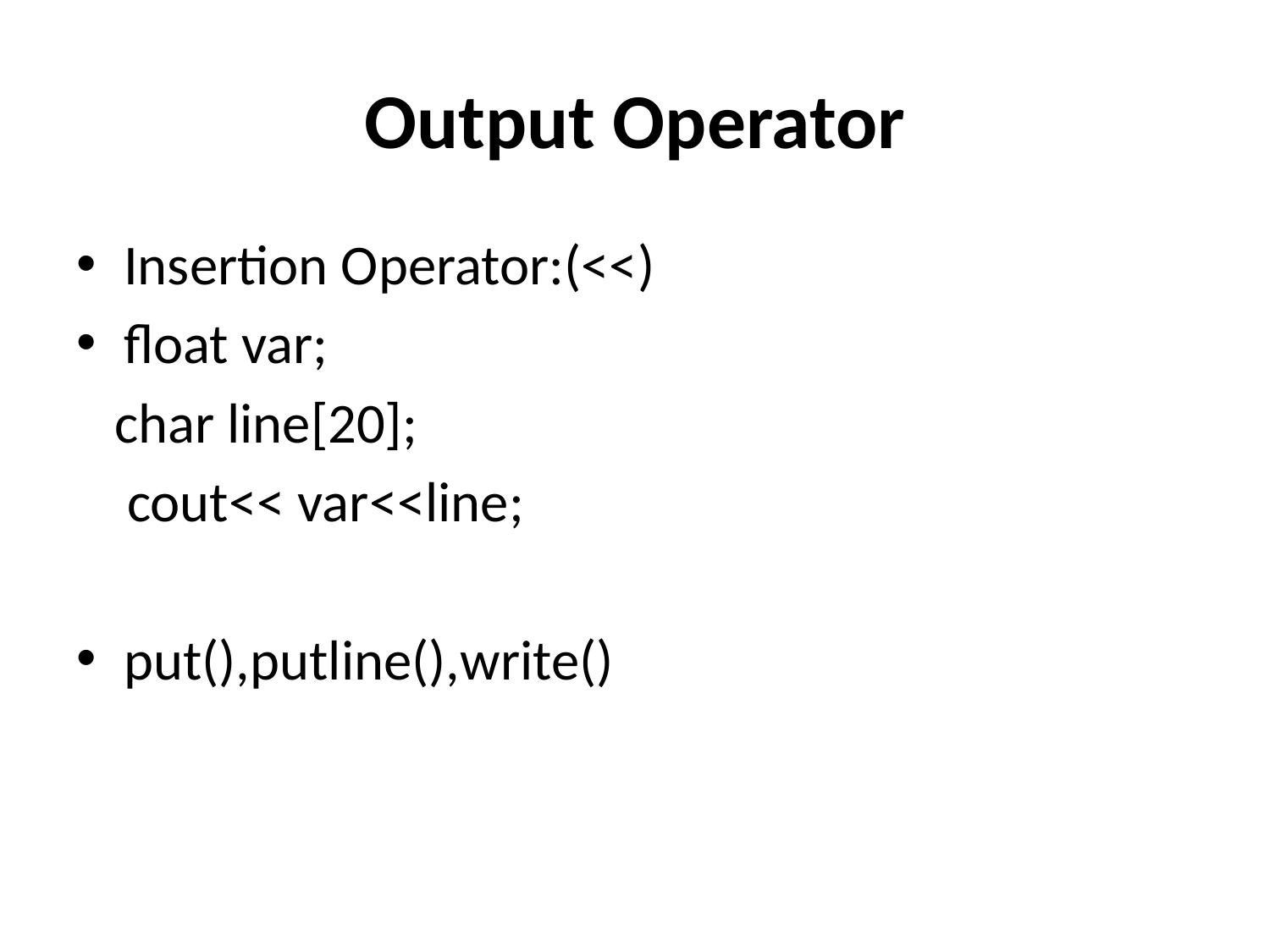

# Output Operator
Insertion Operator:(<<)
float var;
   char line[20];
    cout<< var<<line;

put(),putline(),write()